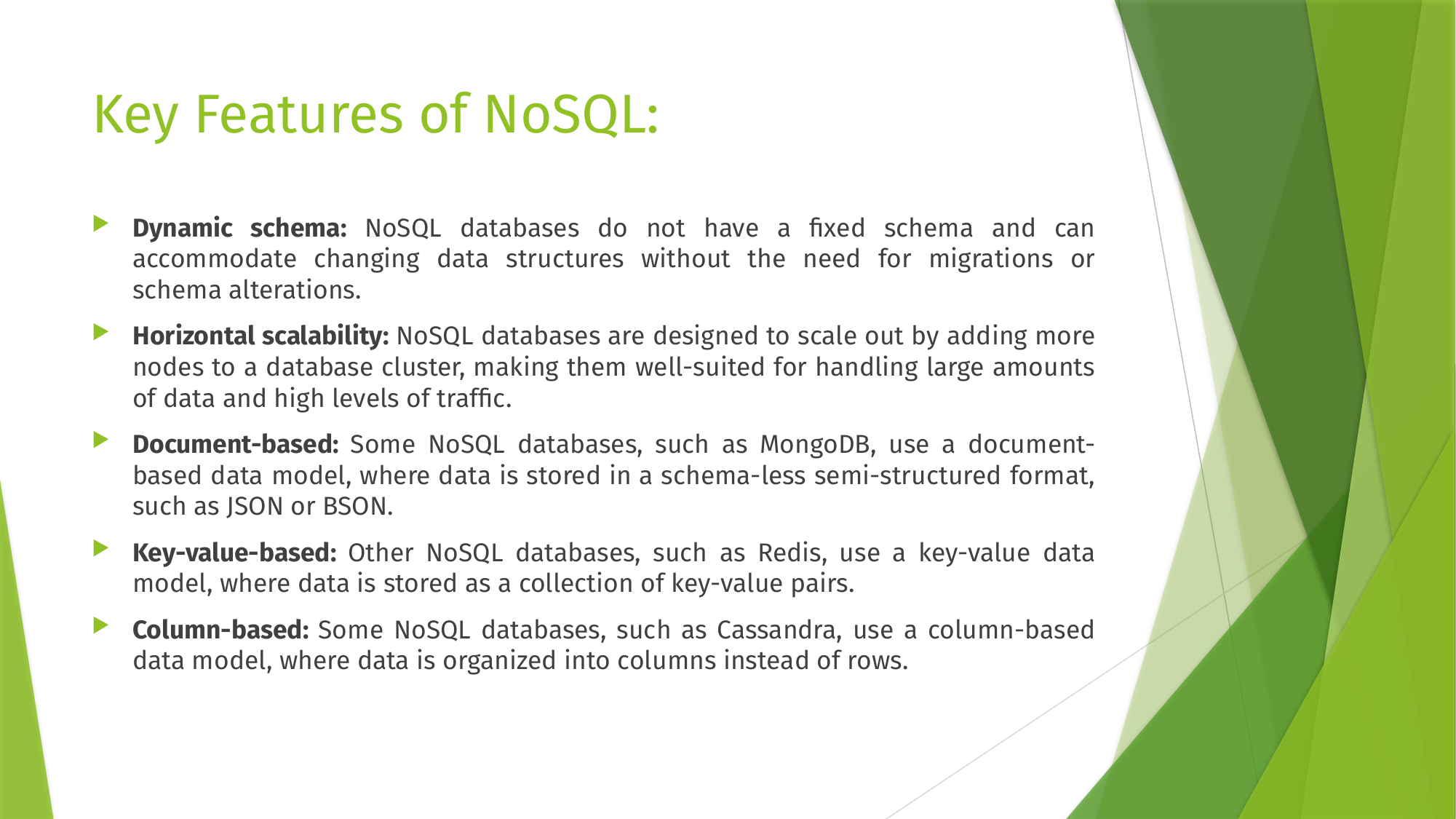

# Key Features of NoSQL:
Dynamic schema: NoSQL databases do not have a fixed schema and can accommodate changing data structures without the need for migrations or schema alterations.
Horizontal scalability: NoSQL databases are designed to scale out by adding more nodes to a database cluster, making them well-suited for handling large amounts of data and high levels of traffic.
Document-based: Some NoSQL databases, such as MongoDB, use a document-based data model, where data is stored in a schema-less semi-structured format, such as JSON or BSON.
Key-value-based: Other NoSQL databases, such as Redis, use a key-value data model, where data is stored as a collection of key-value pairs.
Column-based: Some NoSQL databases, such as Cassandra, use a column-based data model, where data is organized into columns instead of rows.